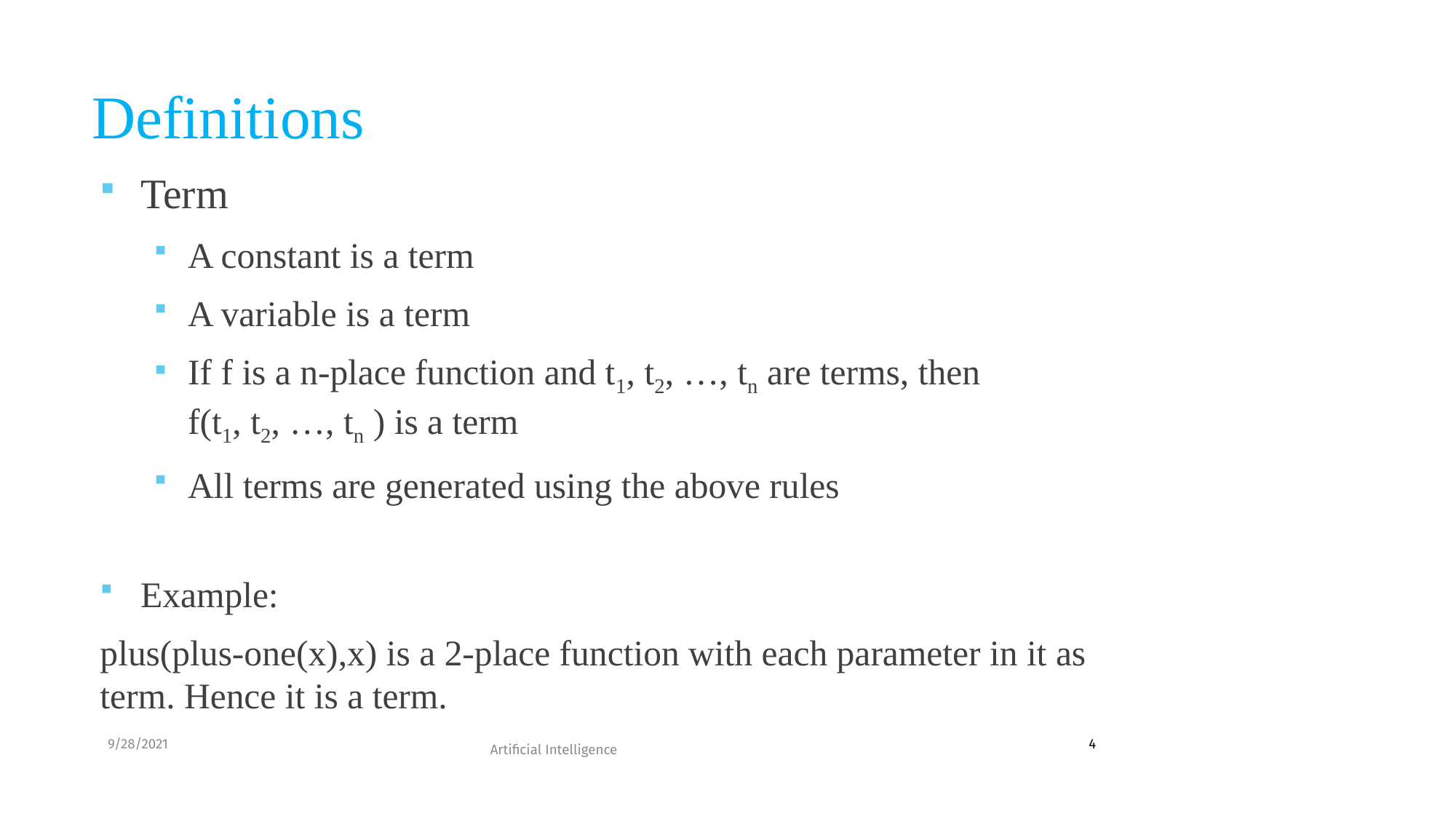

# Definitions
Term
A constant is a term
A variable is a term
If f is a n-place function and t1, t2, …, tn are terms, then        f(t1, t2, …, tn ) is a term
All terms are generated using the above rules

Example:
plus(plus-one(x),x) is a 2-place function with each parameter in it as term. Hence it is a term.
9/28/2021
4
Artificial Intelligence